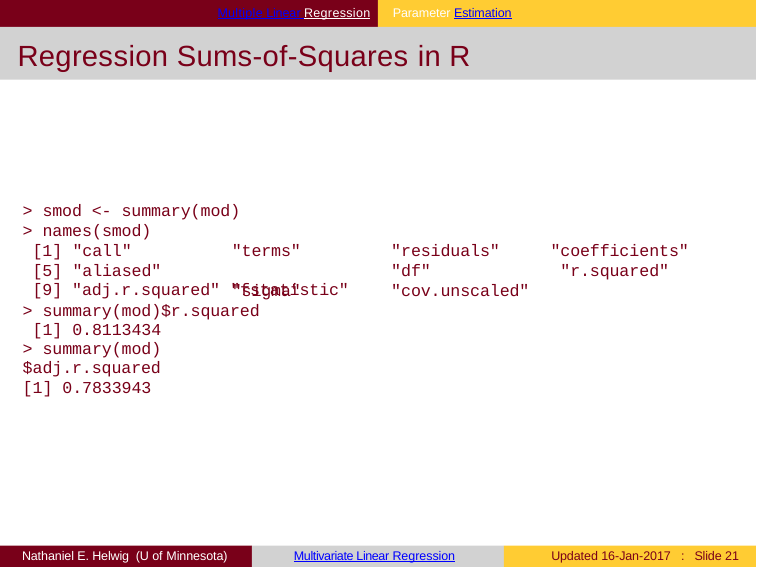

Multiple Linear Regression	Parameter Estimation

# Regression Sums-of-Squares in R
> smod <- summary(mod)
> names(smod)
[1] "call"
[5] "aliased"
"terms"  "sigma"
"residuals"  "df"  "cov.unscaled"
"coefficients"  "r.squared"
[9] "adj.r.squared" "fstatistic"
> summary(mod)$r.squared  [1] 0.8113434
> summary(mod)$adj.r.squared
[1] 0.7833943

Nathaniel E. Helwig  (U of Minnesota)
Multivariate Linear Regression
Updated 16-Jan-2017   :   Slide 21